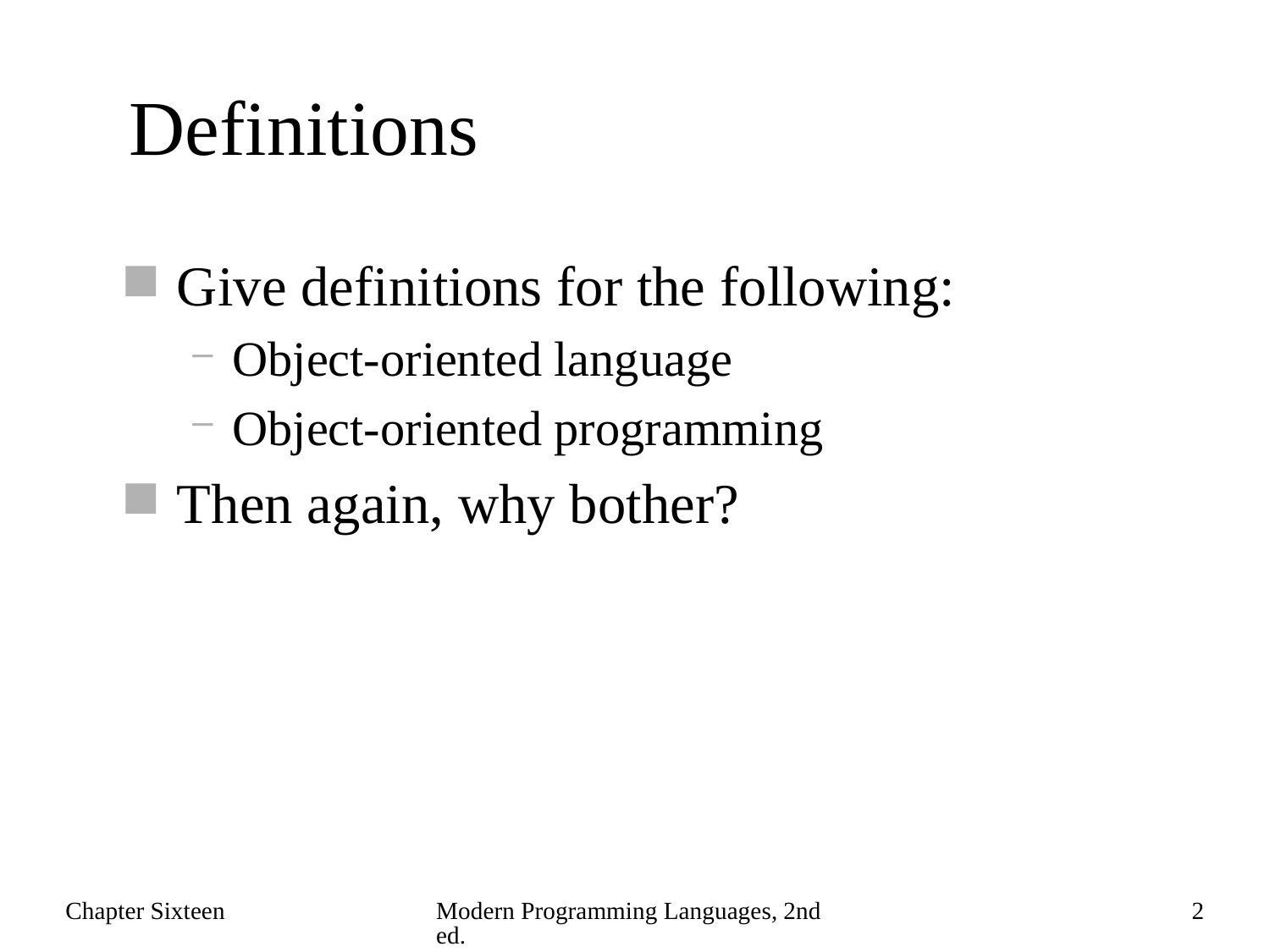

# Definitions
Give definitions for the following:
Object-oriented language
Object-oriented programming
Then again, why bother?
Chapter Sixteen
Modern Programming Languages, 2nd ed.
2